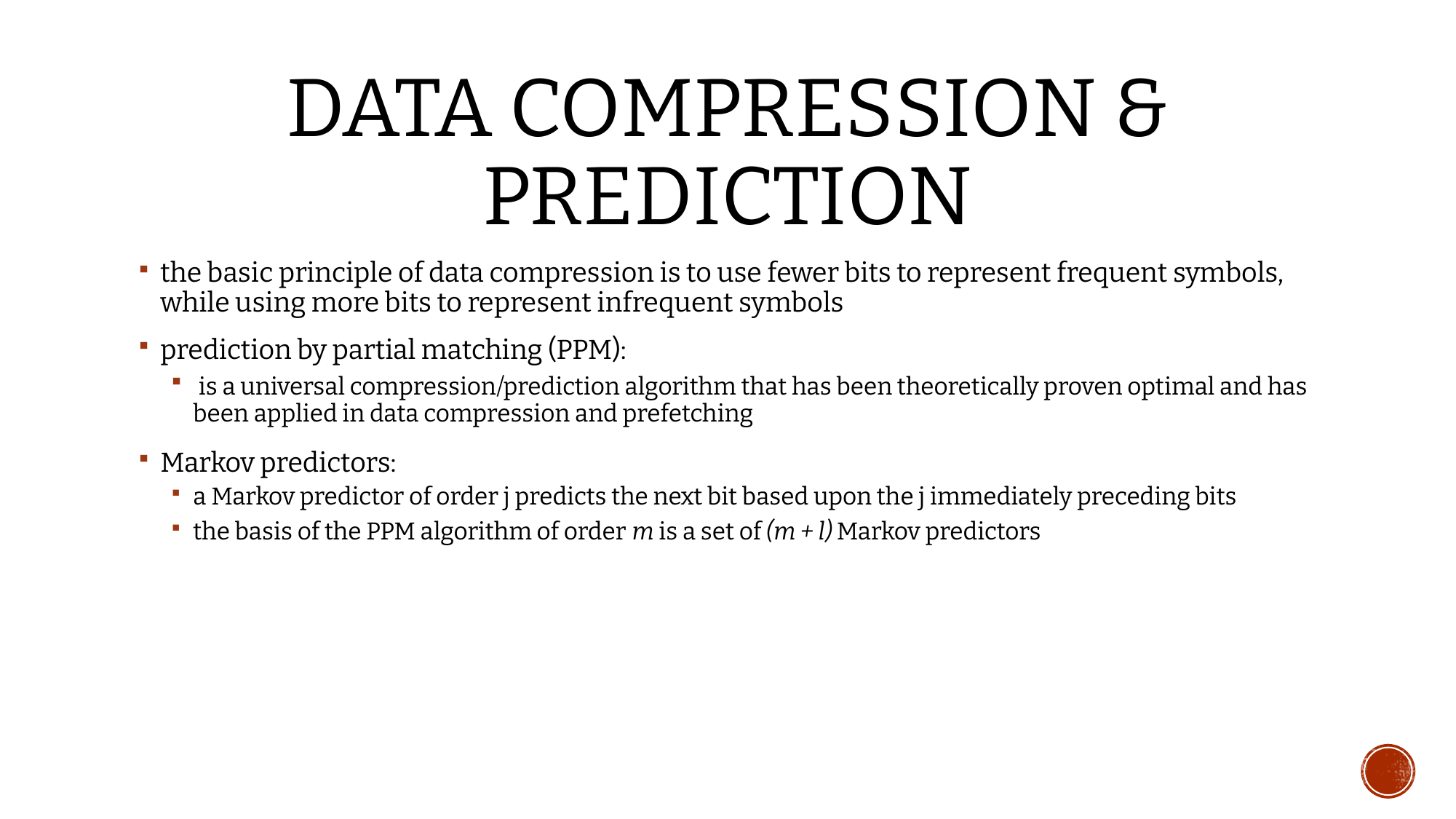

# Data Compression & Prediction
the basic principle of data compression is to use fewer bits to represent frequent symbols, while using more bits to represent infrequent symbols
prediction by partial matching (PPM):
 is a universal compression/prediction algorithm that has been theoretically proven optimal and has been applied in data compression and prefetching
Markov predictors:
a Markov predictor of order j predicts the next bit based upon the j immediately preceding bits
the basis of the PPM algorithm of order m is a set of (m + l) Markov predictors